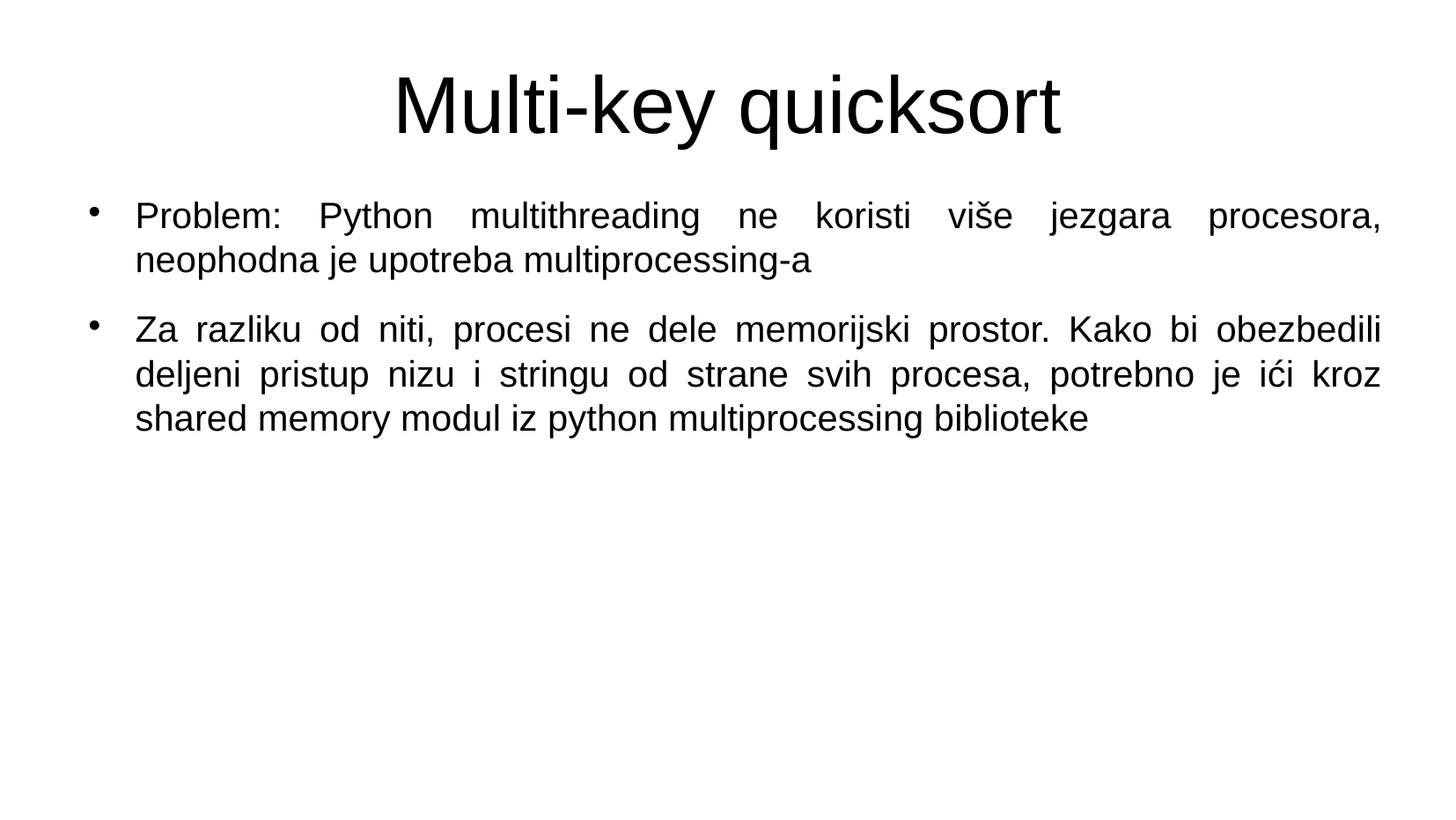

Multi-key quicksort
Problem: Python multithreading ne koristi više jezgara procesora, neophodna je upotreba multiprocessing-a
Za razliku od niti, procesi ne dele memorijski prostor. Kako bi obezbedili deljeni pristup nizu i stringu od strane svih procesa, potrebno je ići kroz shared memory modul iz python multiprocessing biblioteke